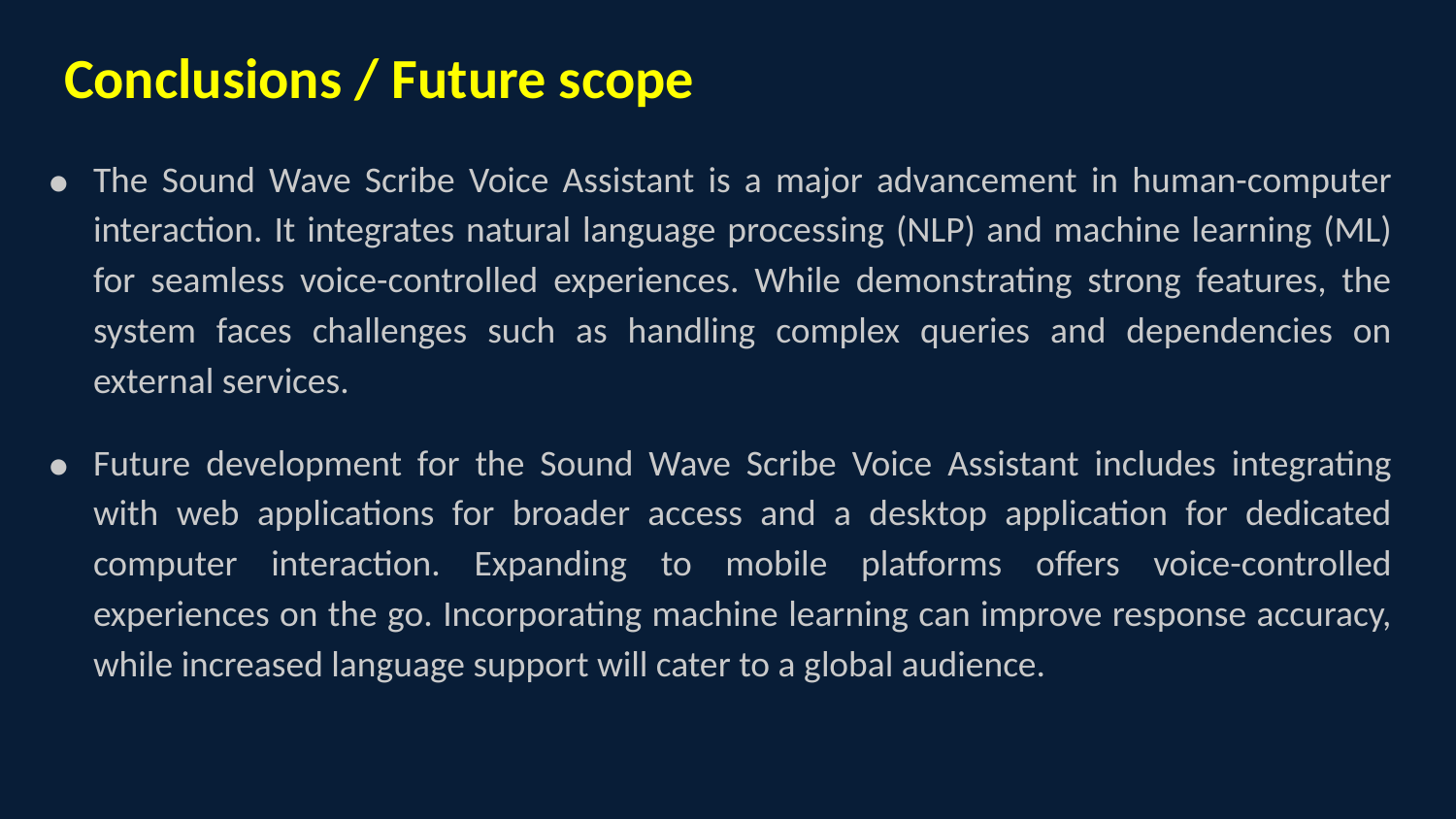

Conclusions / Future scope
The Sound Wave Scribe Voice Assistant is a major advancement in human-computer interaction. It integrates natural language processing (NLP) and machine learning (ML) for seamless voice-controlled experiences. While demonstrating strong features, the system faces challenges such as handling complex queries and dependencies on external services.
Future development for the Sound Wave Scribe Voice Assistant includes integrating with web applications for broader access and a desktop application for dedicated computer interaction. Expanding to mobile platforms offers voice-controlled experiences on the go. Incorporating machine learning can improve response accuracy, while increased language support will cater to a global audience.